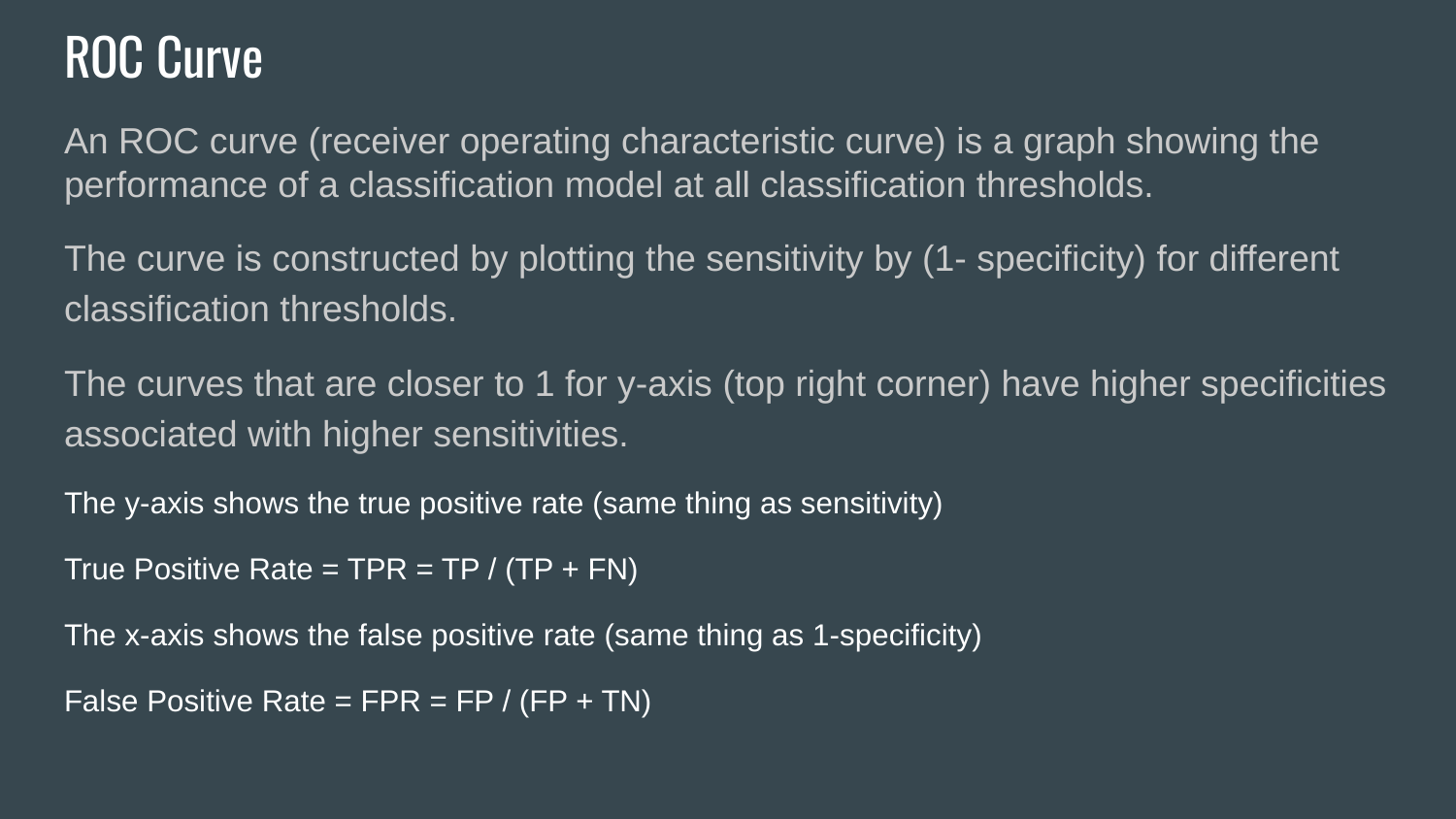

# ROC Curve
An ROC curve (receiver operating characteristic curve) is a graph showing the performance of a classification model at all classification thresholds.
The curve is constructed by plotting the sensitivity by (1- specificity) for different classification thresholds.
The curves that are closer to 1 for y-axis (top right corner) have higher specificities associated with higher sensitivities.
The y-axis shows the true positive rate (same thing as sensitivity)
True Positive Rate = TPR = TP / (TP + FN)
The x-axis shows the false positive rate (same thing as 1-specificity)
False Positive Rate = FPR = FP / (FP + TN)